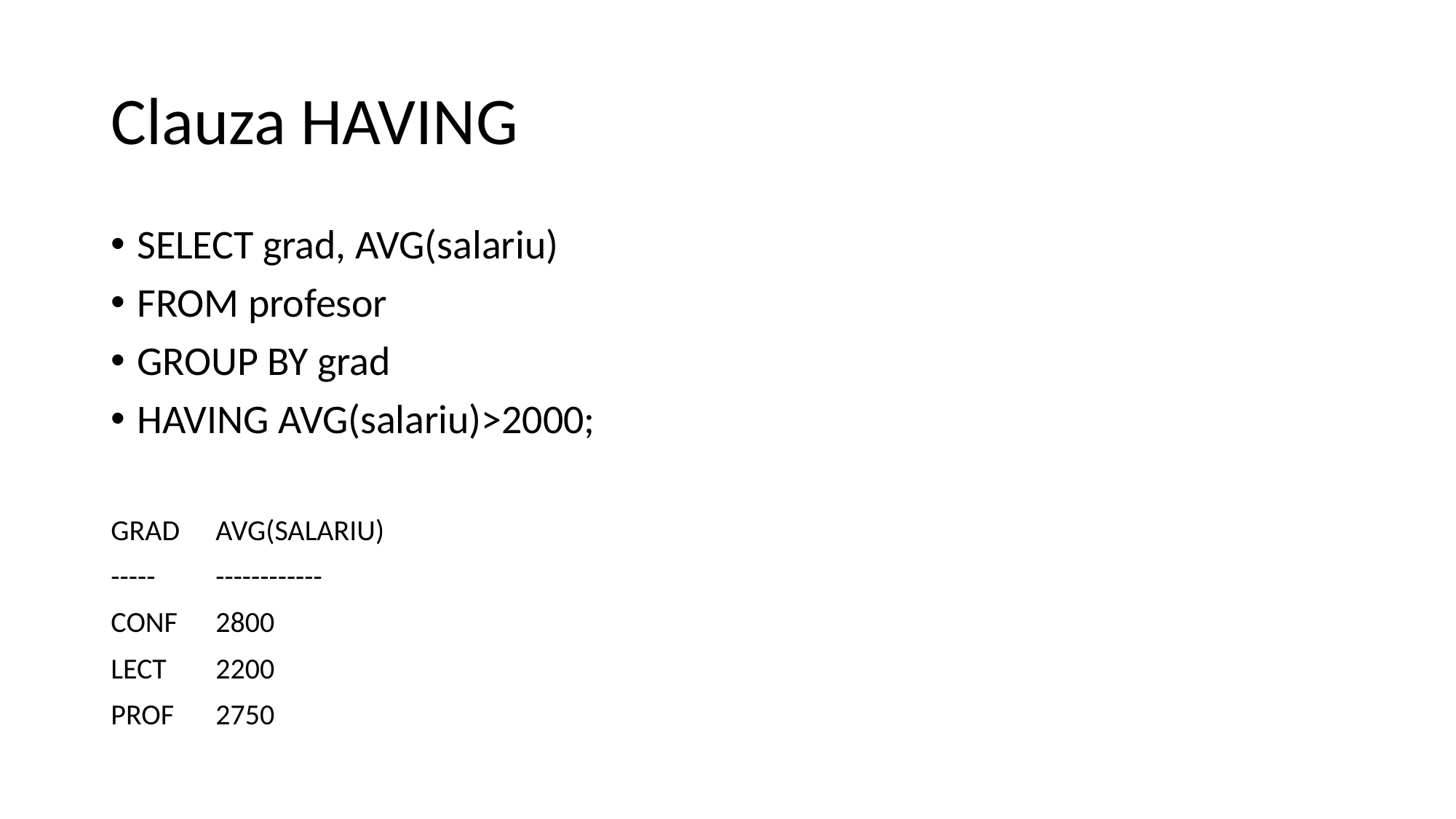

# Clauza HAVING
SELECT grad, AVG(salariu)
FROM profesor
GROUP BY grad
HAVING AVG(salariu)>2000;

GRAD	AVG(SALARIU)
-----	------------
CONF	2800
LECT	2200
PROF	2750